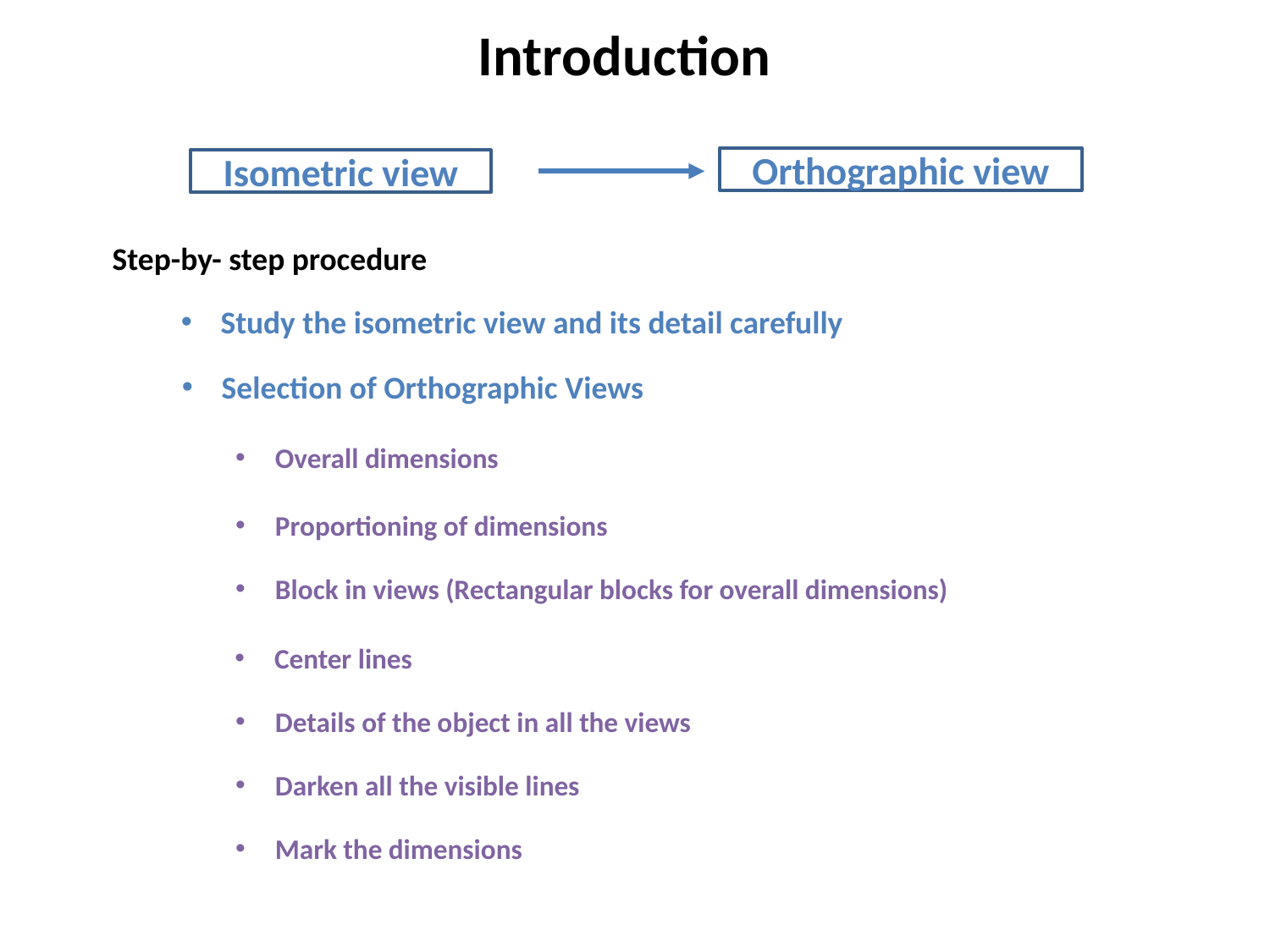

Introduction
Orthographic view
Isometric view
Step-by- step procedure
Study the isometric view and its detail carefully
Selection of Orthographic Views
Overall dimensions
Proportioning of dimensions
Block in views (Rectangular blocks for overall dimensions)
Center lines
Details of the object in all the views
Darken all the visible lines
Mark the dimensions